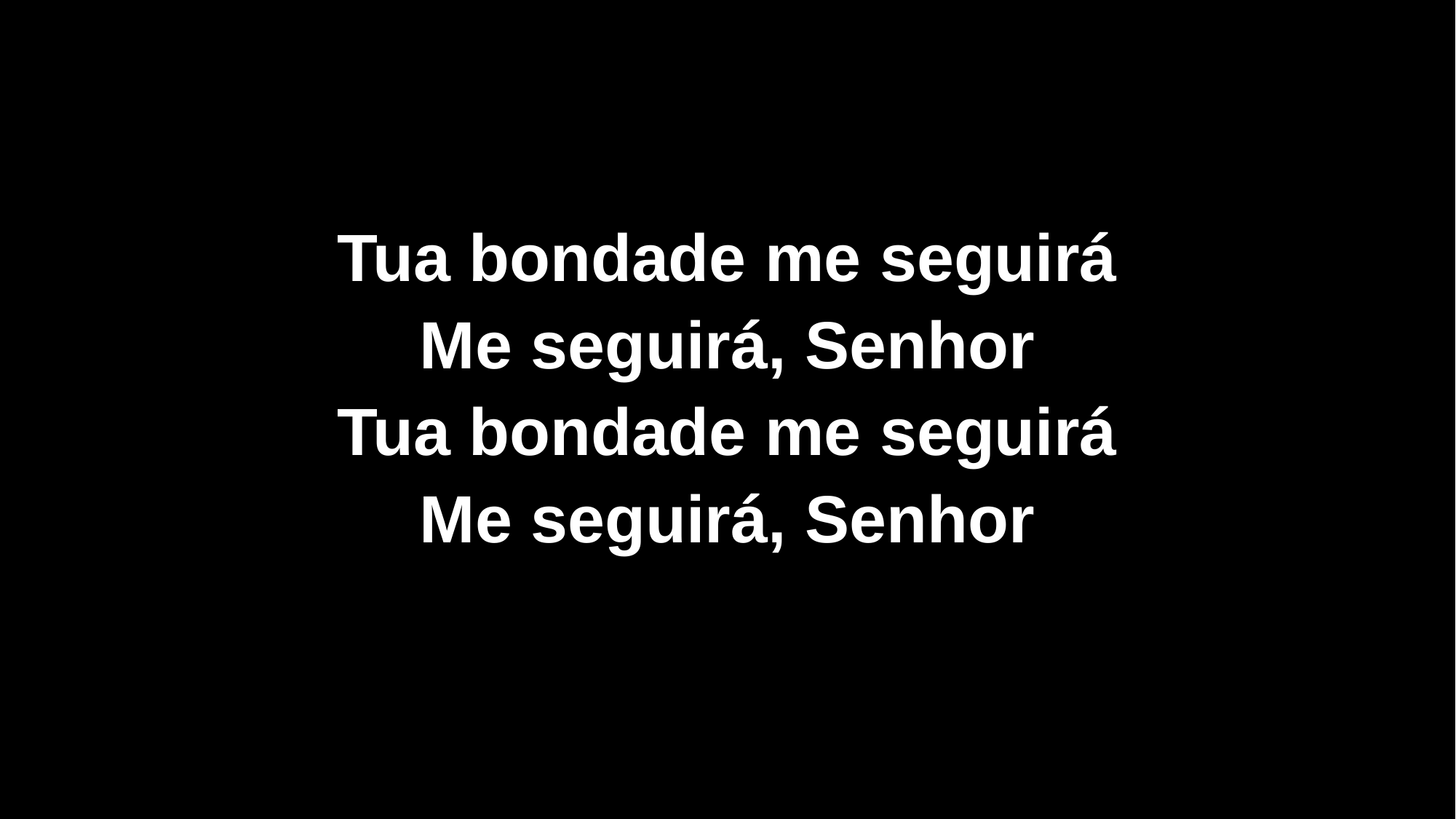

Tua bondade me seguirá
Me seguirá, Senhor
Tua bondade me seguirá
Me seguirá, Senhor